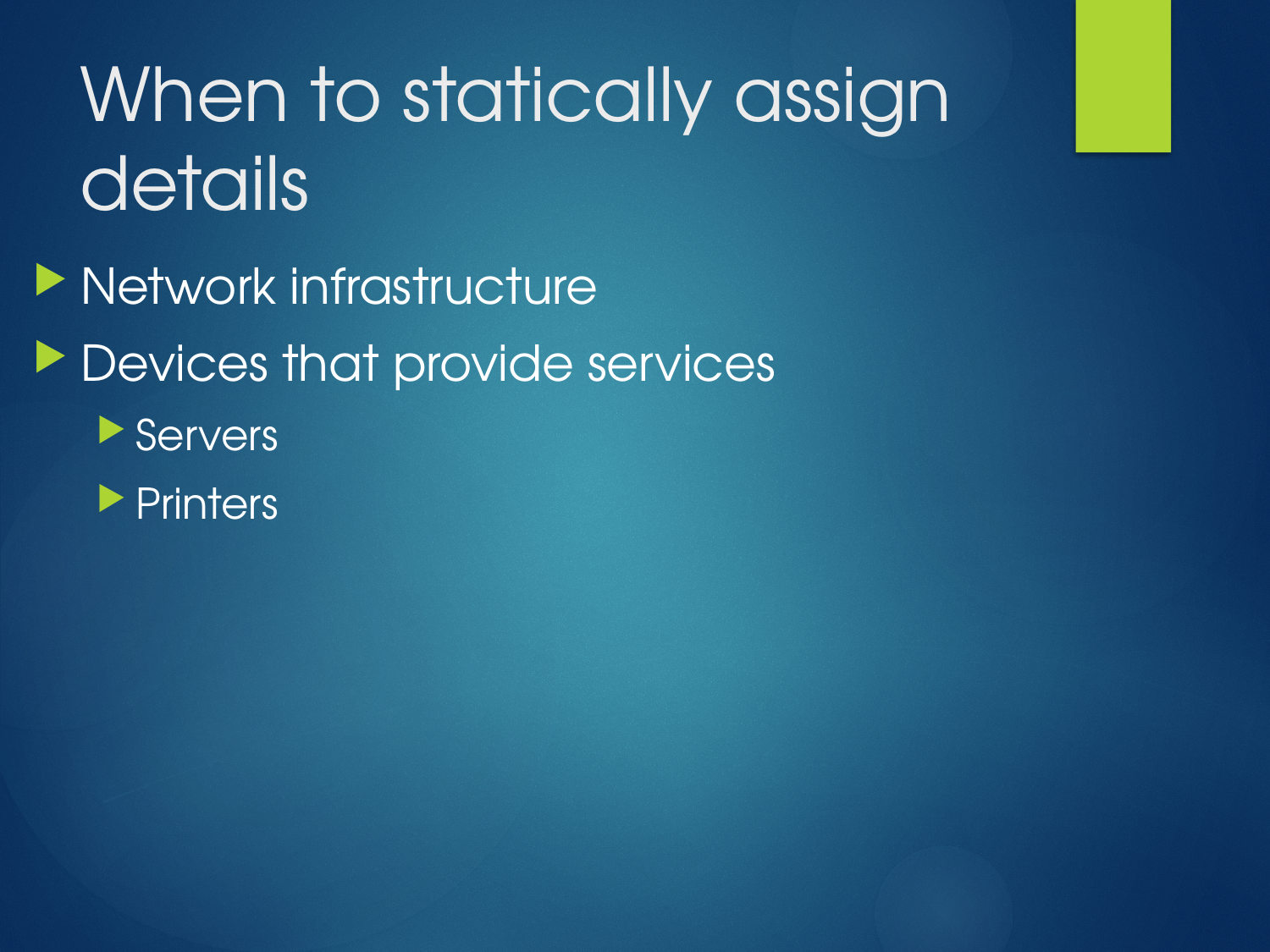

# When to statically assign details
Network infrastructure
Devices that provide services
Servers
Printers